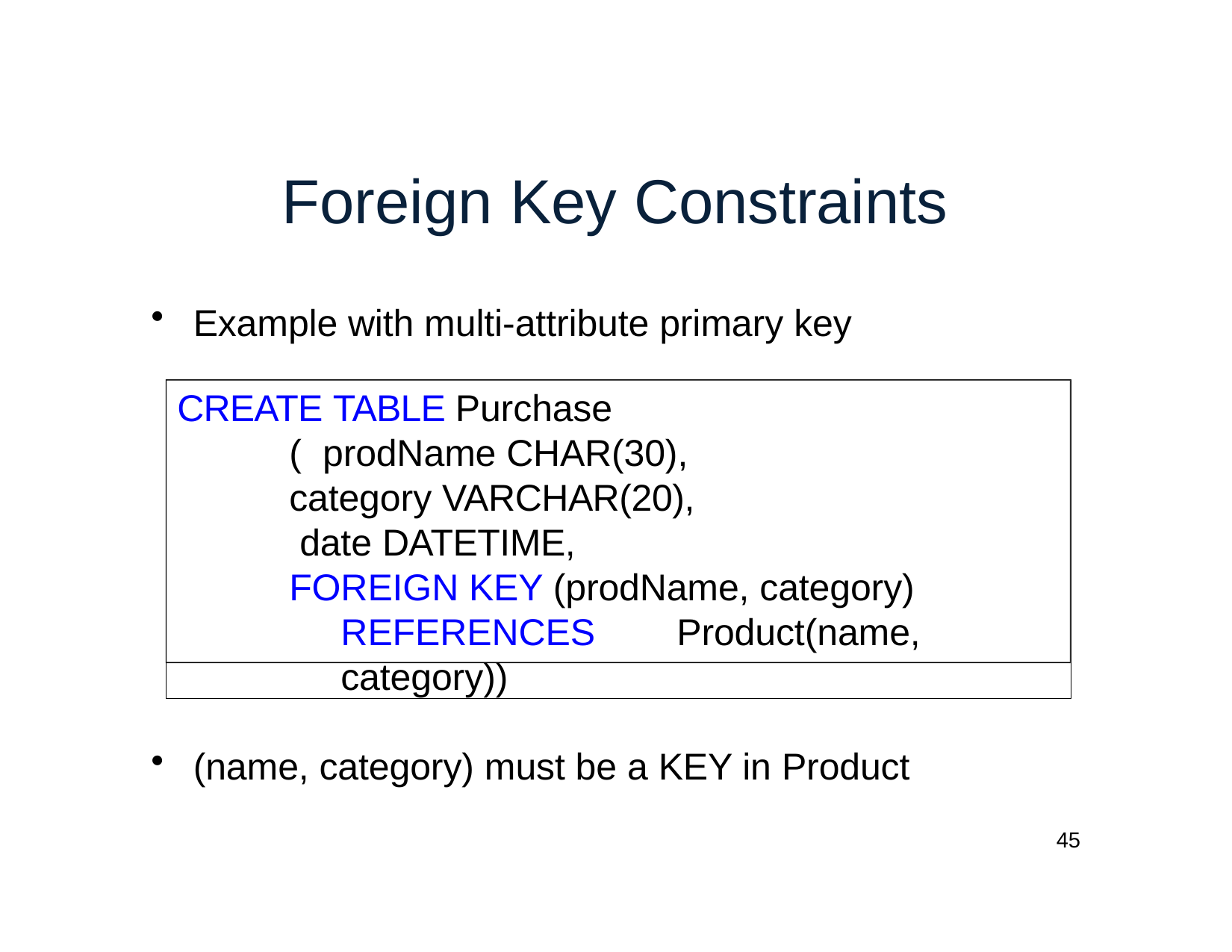

# Foreign Key Constraints
Example with multi-attribute primary key

CREATE TABLE Purchase (  prodName CHAR(30),  category VARCHAR(20),  date DATETIME,
FOREIGN KEY (prodName, category)  REFERENCES	Product(name, category))
(name, category) must be a KEY in Product
45